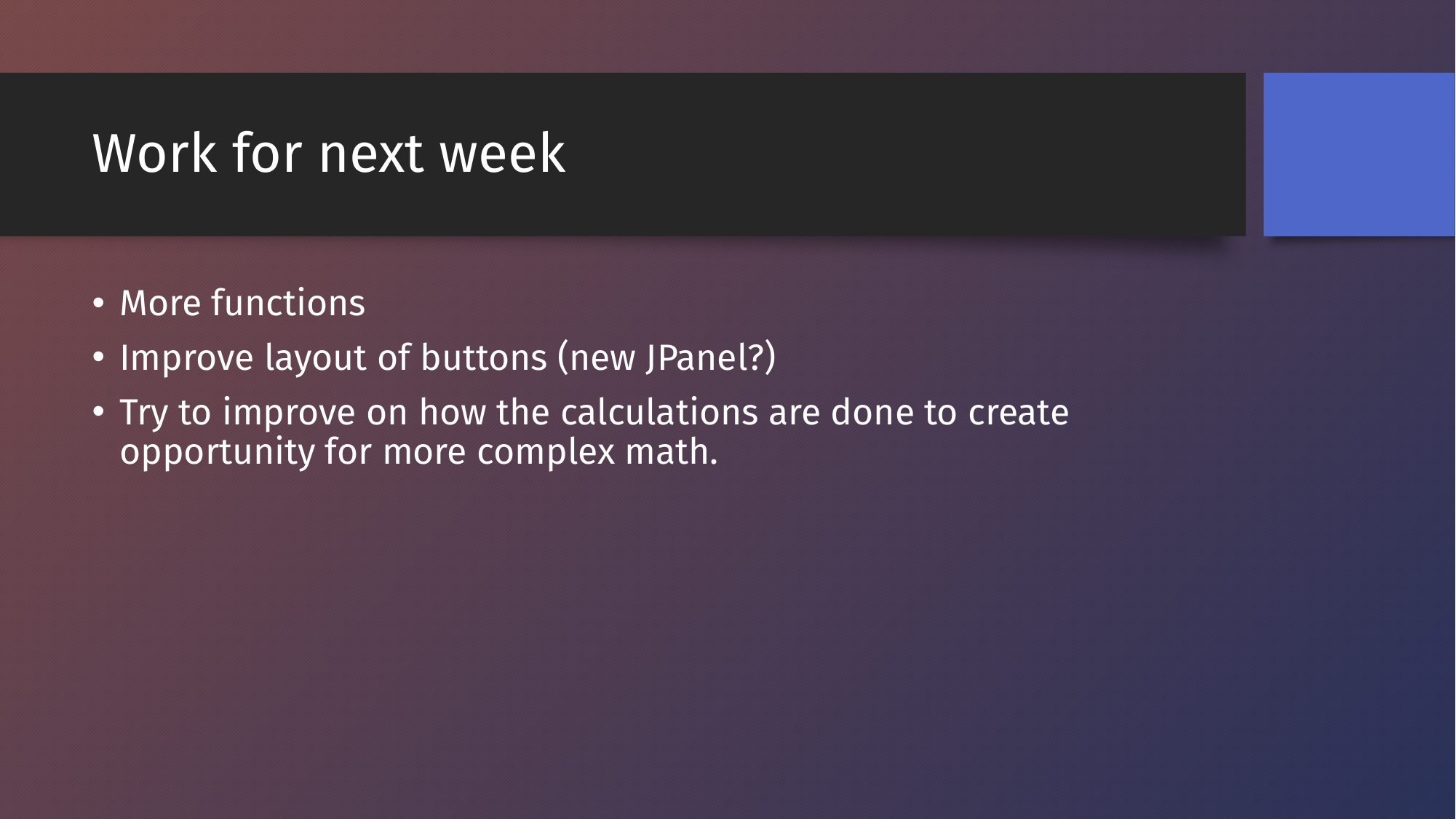

# Work for next week
More functions
Improve layout of buttons (new JPanel?)
Try to improve on how the calculations are done to create opportunity for more complex math.